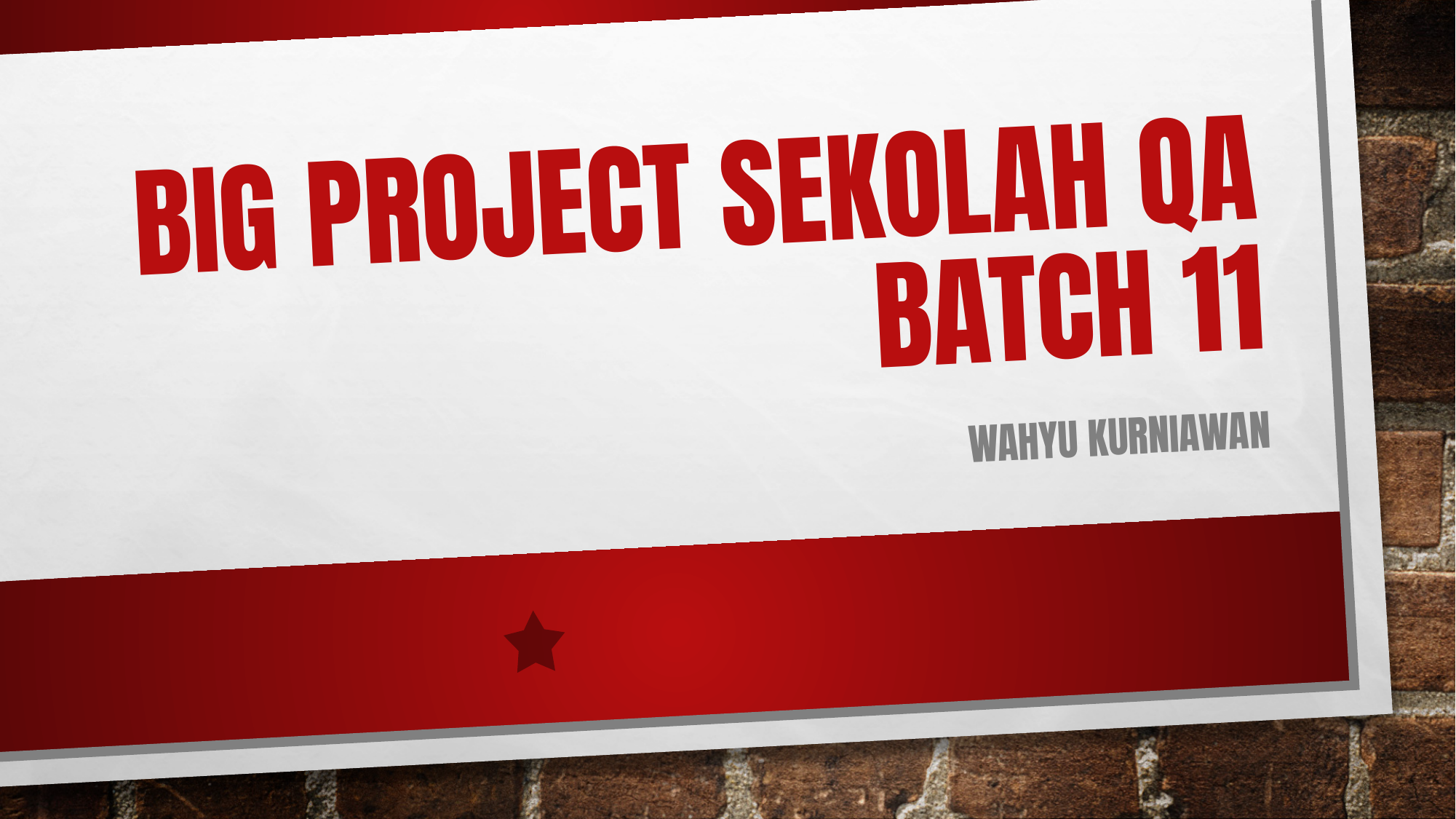

# Big Project Sekolah QA Batch 11
Wahyu Kurniawan